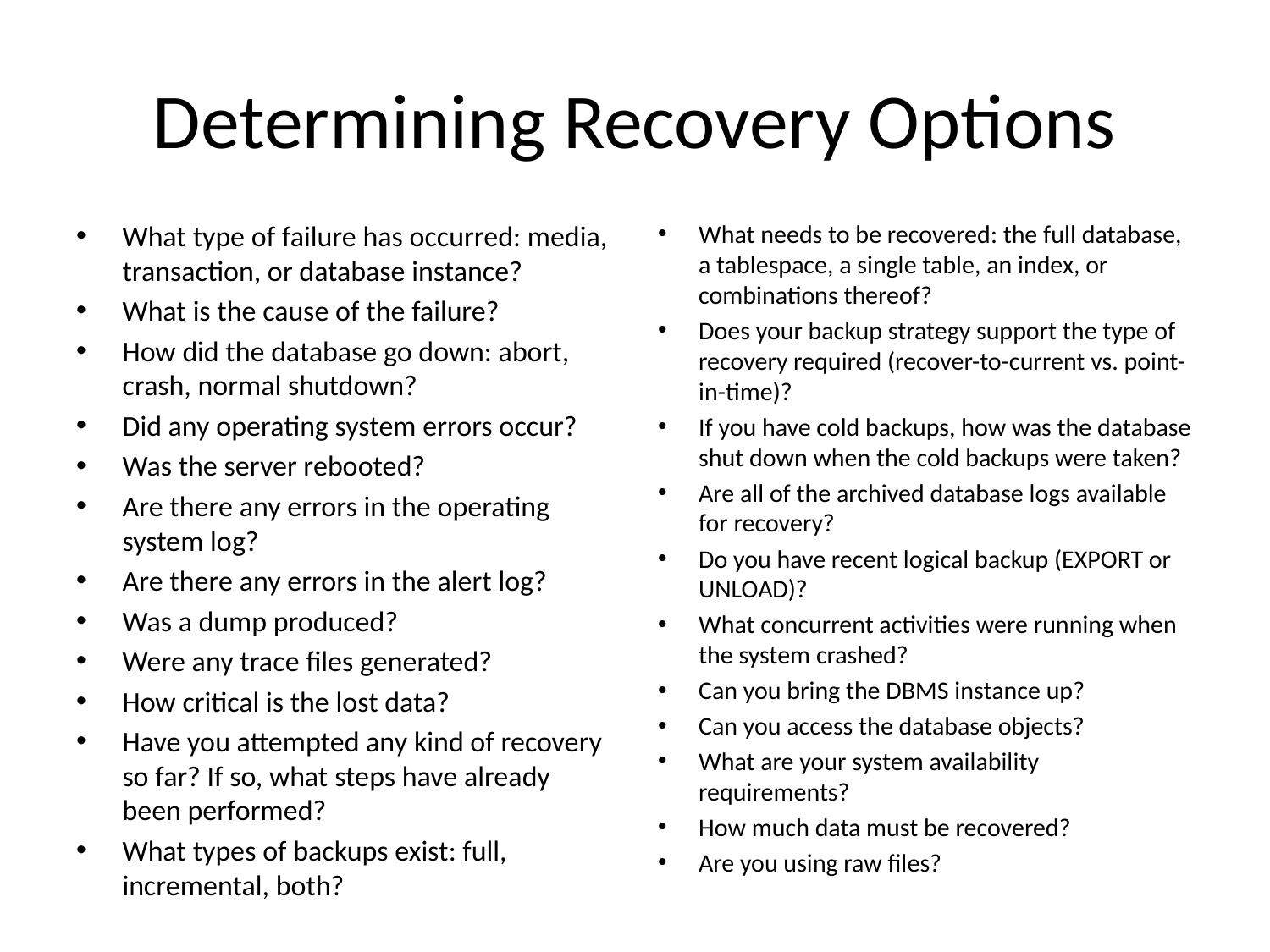

# Determining Recovery Options
What type of failure has occurred: media, transaction, or database instance?
What is the cause of the failure?
How did the database go down: abort, crash, normal shutdown?
Did any operating system errors occur?
Was the server rebooted?
Are there any errors in the operating system log?
Are there any errors in the alert log?
Was a dump produced?
Were any trace files generated?
How critical is the lost data?
Have you attempted any kind of recovery so far? If so, what steps have already been performed?
What types of backups exist: full, incremental, both?

What needs to be recovered: the full database, a tablespace, a single table, an index, or combinations thereof?
Does your backup strategy support the type of recovery required (recover-to-current vs. point-in-time)?
If you have cold backups, how was the database shut down when the cold backups were taken?
Are all of the archived database logs available for recovery?
Do you have recent logical backup (EXPORT or UNLOAD)?
What concurrent activities were running when the system crashed?
Can you bring the DBMS instance up?
Can you access the database objects?
What are your system availability requirements?
How much data must be recovered?
Are you using raw files?